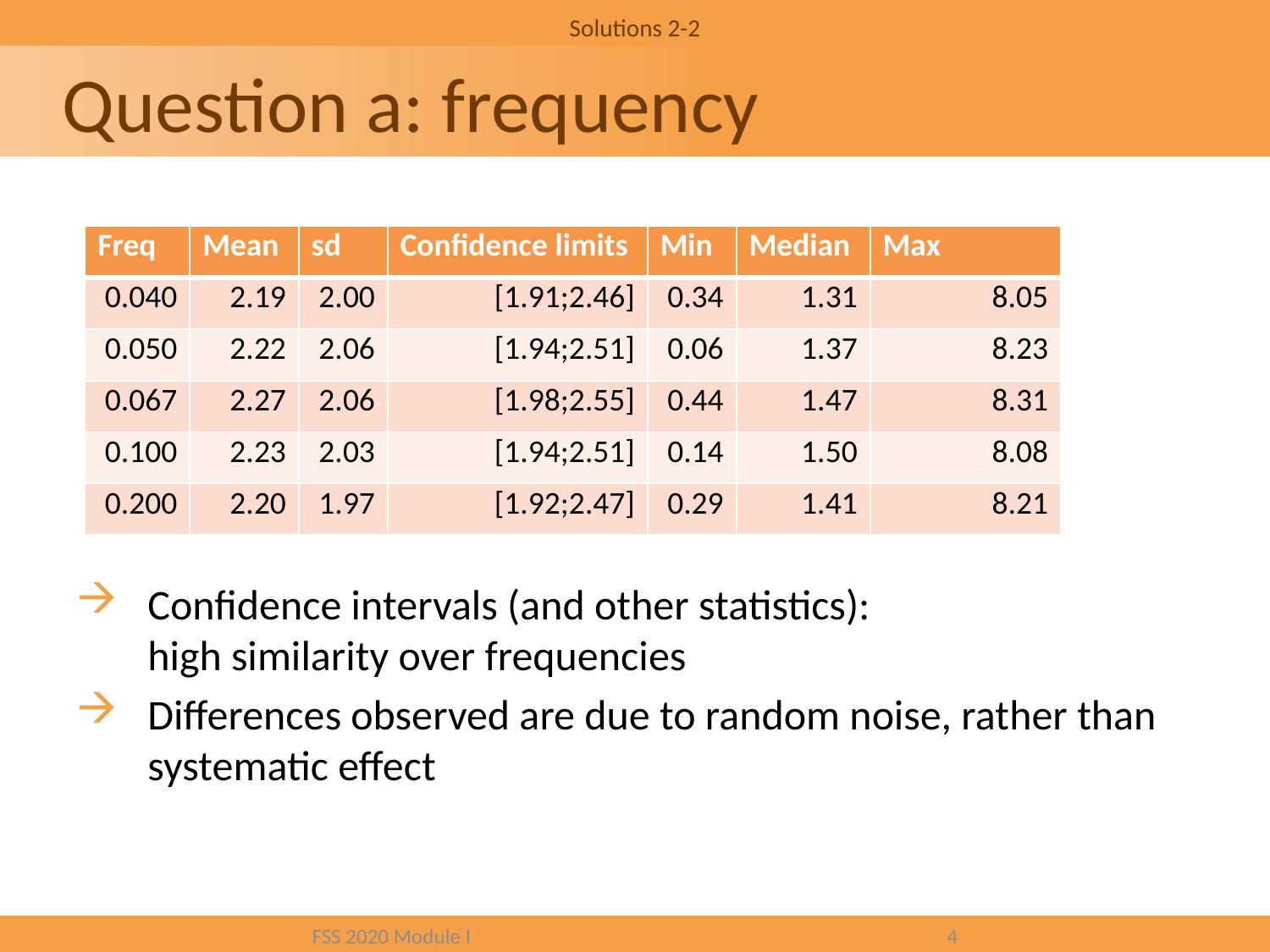

Solutions 2-2

# Question a: frequency

Confidence intervals (and other statistics):
high similarity over frequencies
Differences observed are due to random noise, rather than systematic effect

| Freq | Mean | sd | Confidence limits | Min | Median | Max |
| --- | --- | --- | --- | --- | --- | --- |
| 0.040 | 2.19 | 2.00 | [1.91;2.46] | 0.34 | 1.31 | 8.05 |
| 0.050 | 2.22 | 2.06 | [1.94;2.51] | 0.06 | 1.37 | 8.23 |
| 0.067 | 2.27 | 2.06 | [1.98;2.55] | 0.44 | 1.47 | 8.31 |
| 0.100 | 2.23 | 2.03 | [1.94;2.51] | 0.14 | 1.50 | 8.08 |
| 0.200 | 2.20 | 1.97 | [1.92;2.47] | 0.29 | 1.41 | 8.21 |
FSS 2020 Module I				4